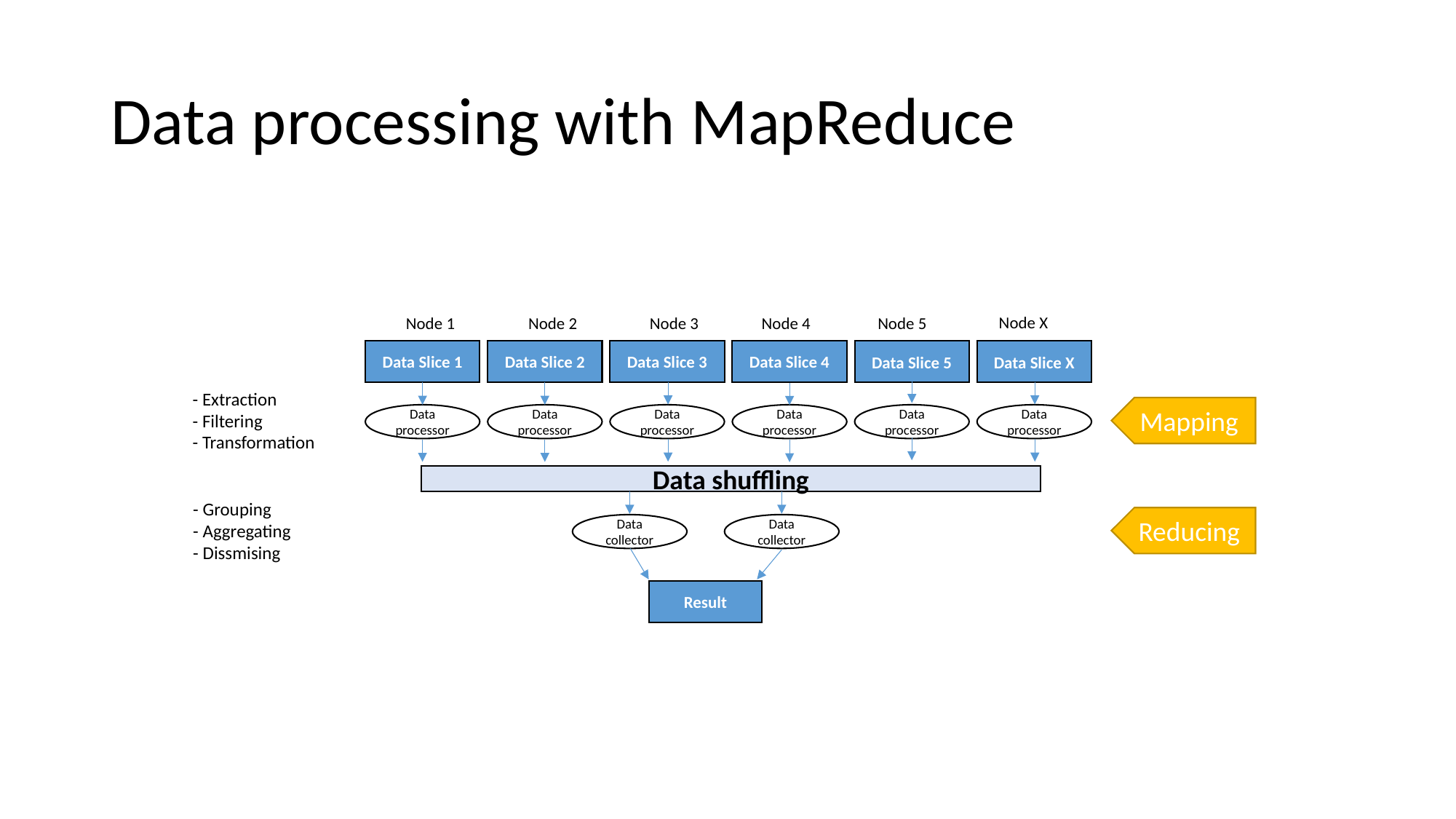

# Data processing with MapReduce

Node X
Node 1
Node 2
Node 3
Node 4
Node 5
Data Slice 3
Data Slice 1
Data Slice 2
Data Slice 4
Data Slice 5
Data Slice X
- Extraction
- Filtering
- Transformation
Mapping
Data processor
Data processor
Data processor
Data processor
Data processor
Data processor
Data shuffling
- Grouping
- Aggregating
- Dissmising
Reducing
Data collector
Data collector
Result